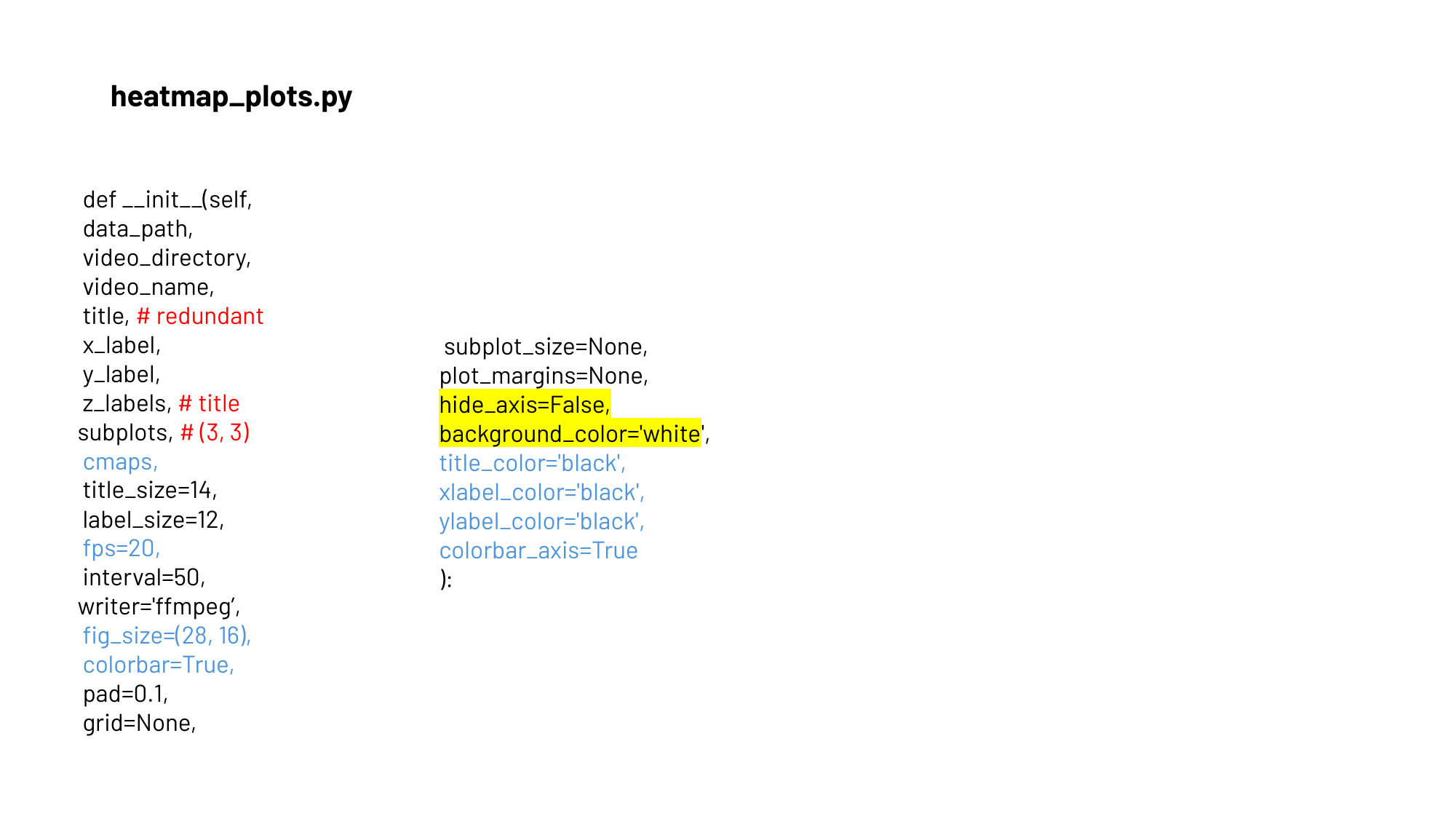

heatmap_plots.py
 def __init__(self,
 data_path,
 video_directory,
 video_name,
 title, # redundant
 x_label,
 y_label,
 z_labels, # title
subplots, # (3, 3)
 cmaps,
 title_size=14,
 label_size=12,
 fps=20,
 interval=50,
writer='ffmpeg’,
 fig_size=(28, 16),
 colorbar=True,
 pad=0.1,
 grid=None,

 subplot_size=None, plot_margins=None, hide_axis=False, background_color='white',
title_color='black', xlabel_color='black', ylabel_color='black', colorbar_axis=True
):